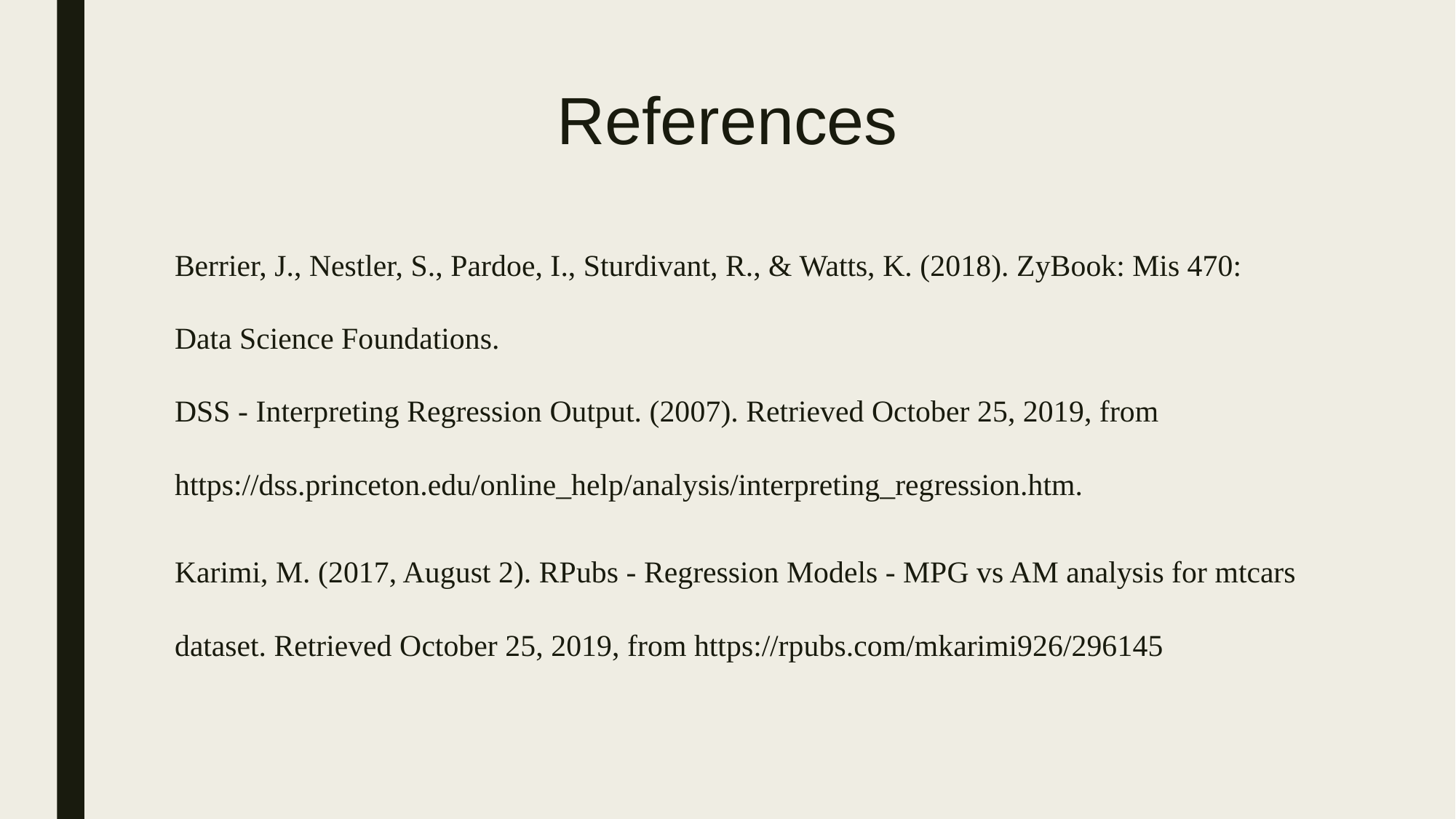

# References
Berrier, J., Nestler, S., Pardoe, I., Sturdivant, R., & Watts, K. (2018). ZyBook: Mis 470: Data Science Foundations.
DSS - Interpreting Regression Output. (2007). Retrieved October 25, 2019, from      https://dss.princeton.edu/online_help/analysis/interpreting_regression.htm.
Karimi, M. (2017, August 2). RPubs - Regression Models - MPG vs AM analysis for mtcars dataset. Retrieved October 25, 2019, from https://rpubs.com/mkarimi926/296145